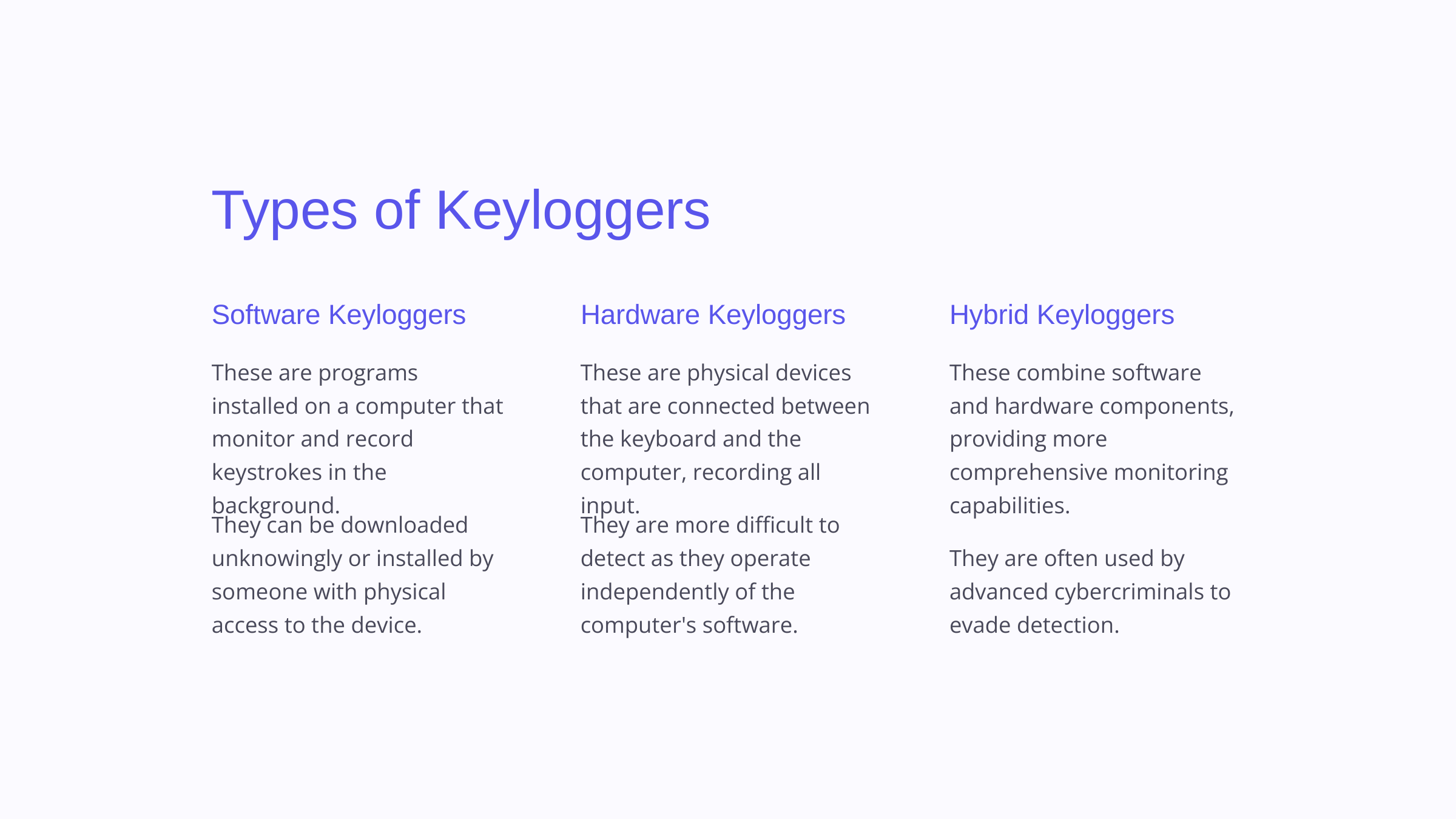

Types of Keyloggers
Software Keyloggers
Hardware Keyloggers
Hybrid Keyloggers
These are programs installed on a computer that monitor and record keystrokes in the background.
These are physical devices that are connected between the keyboard and the computer, recording all input.
These combine software and hardware components, providing more comprehensive monitoring capabilities.
They can be downloaded unknowingly or installed by someone with physical access to the device.
They are more difficult to detect as they operate independently of the computer's software.
They are often used by advanced cybercriminals to evade detection.